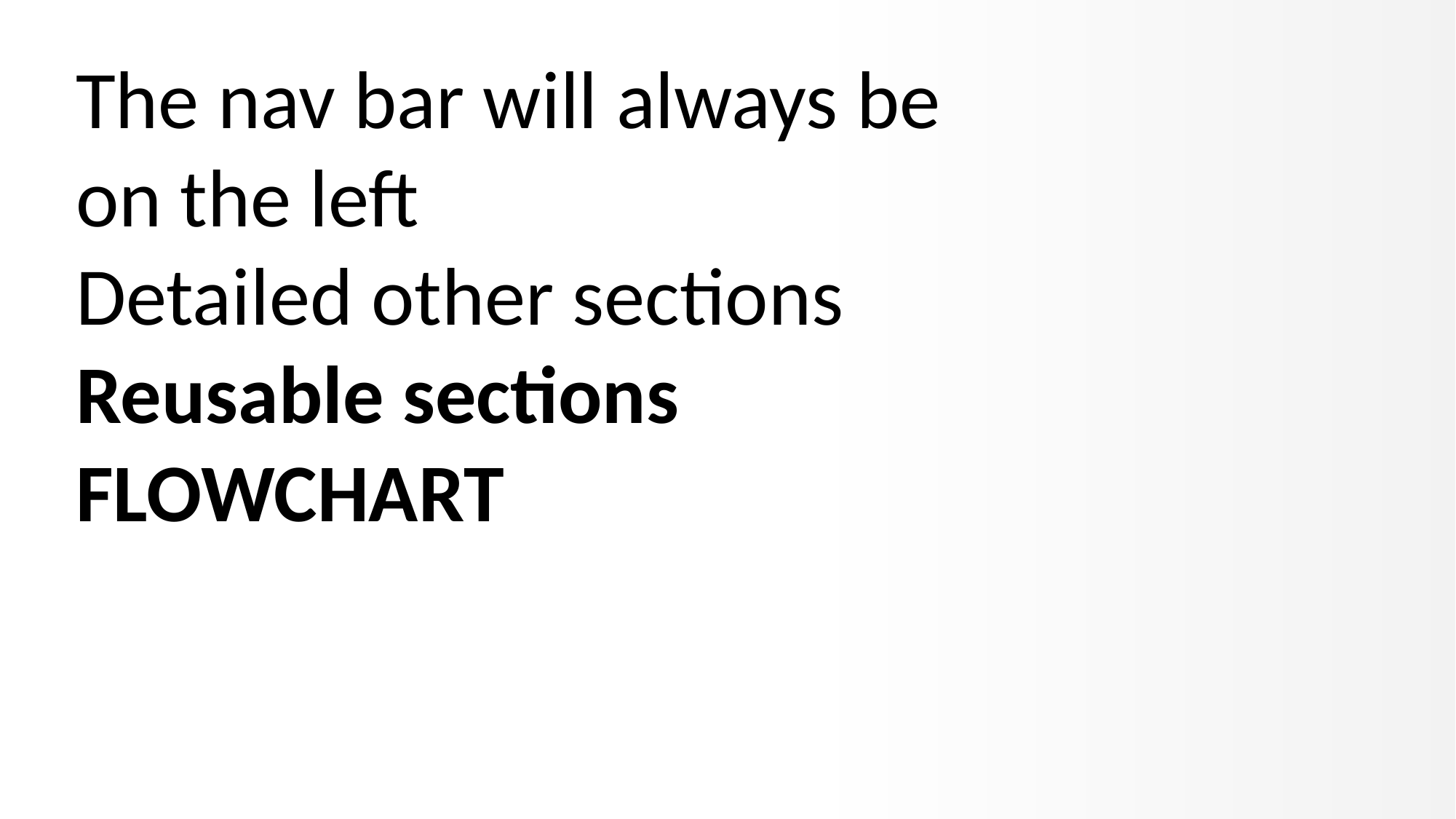

The nav bar will always be on the left
Detailed other sections
Reusable sections
FLOWCHART